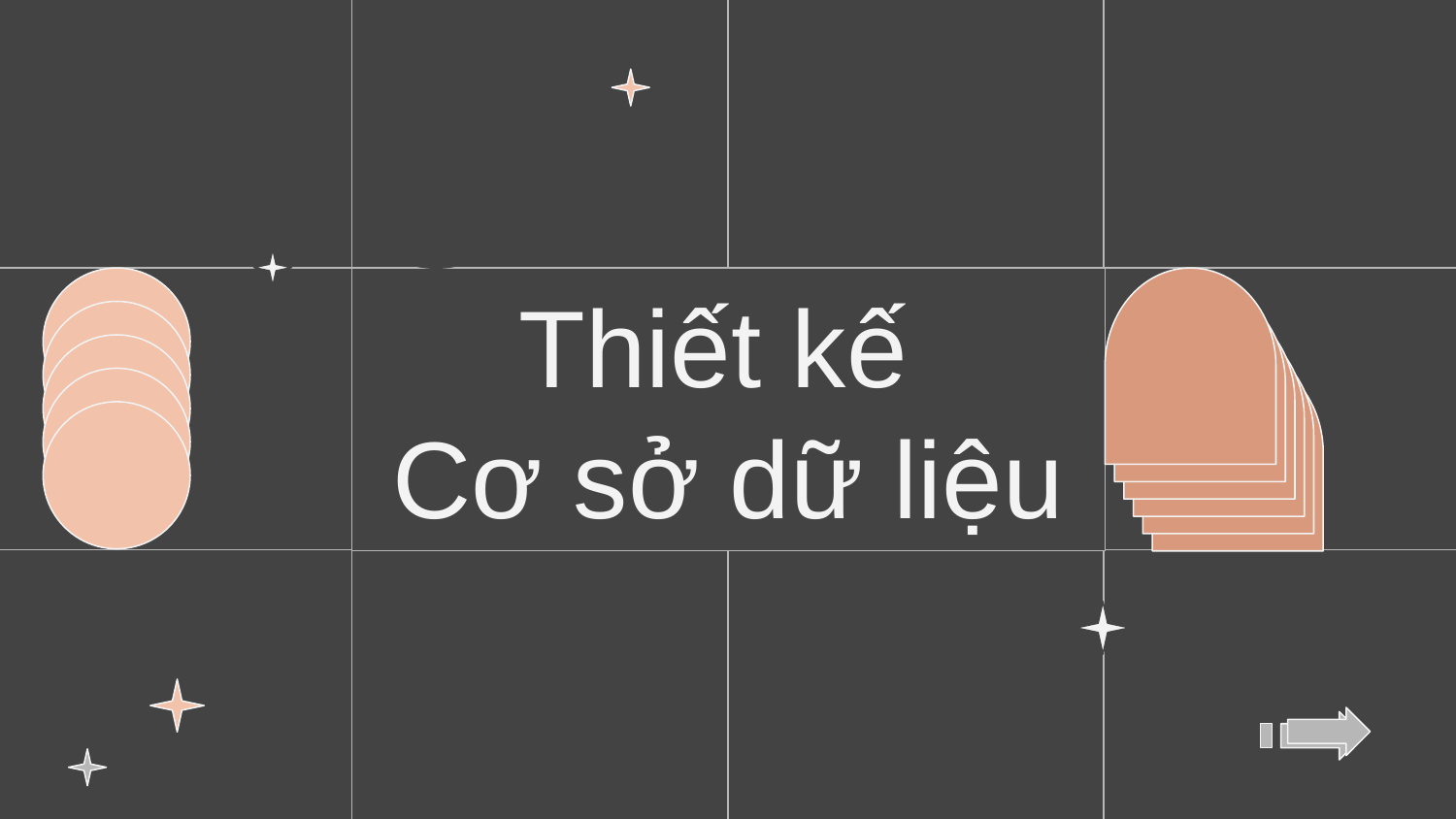

02
02

Thiết kế
Cơ sở dữ liệu